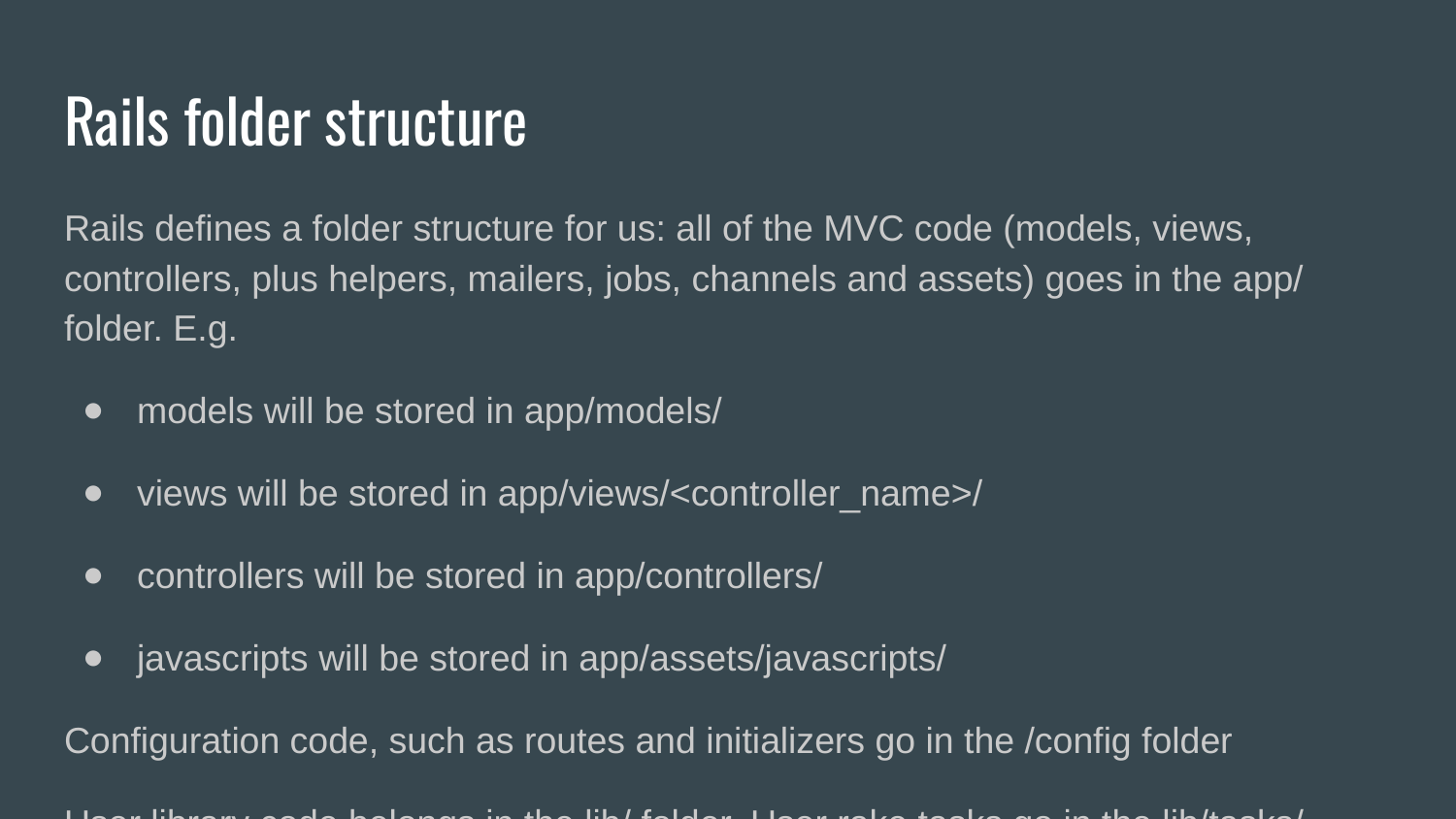

# Rails folder structure
Rails defines a folder structure for us: all of the MVC code (models, views, controllers, plus helpers, mailers, jobs, channels and assets) goes in the app/ folder. E.g.
models will be stored in app/models/
views will be stored in app/views/<controller_name>/
controllers will be stored in app/controllers/
javascripts will be stored in app/assets/javascripts/
Configuration code, such as routes and initializers go in the /config folder
User library code belongs in the lib/ folder. User rake tasks go in the lib/tasks/ folder.